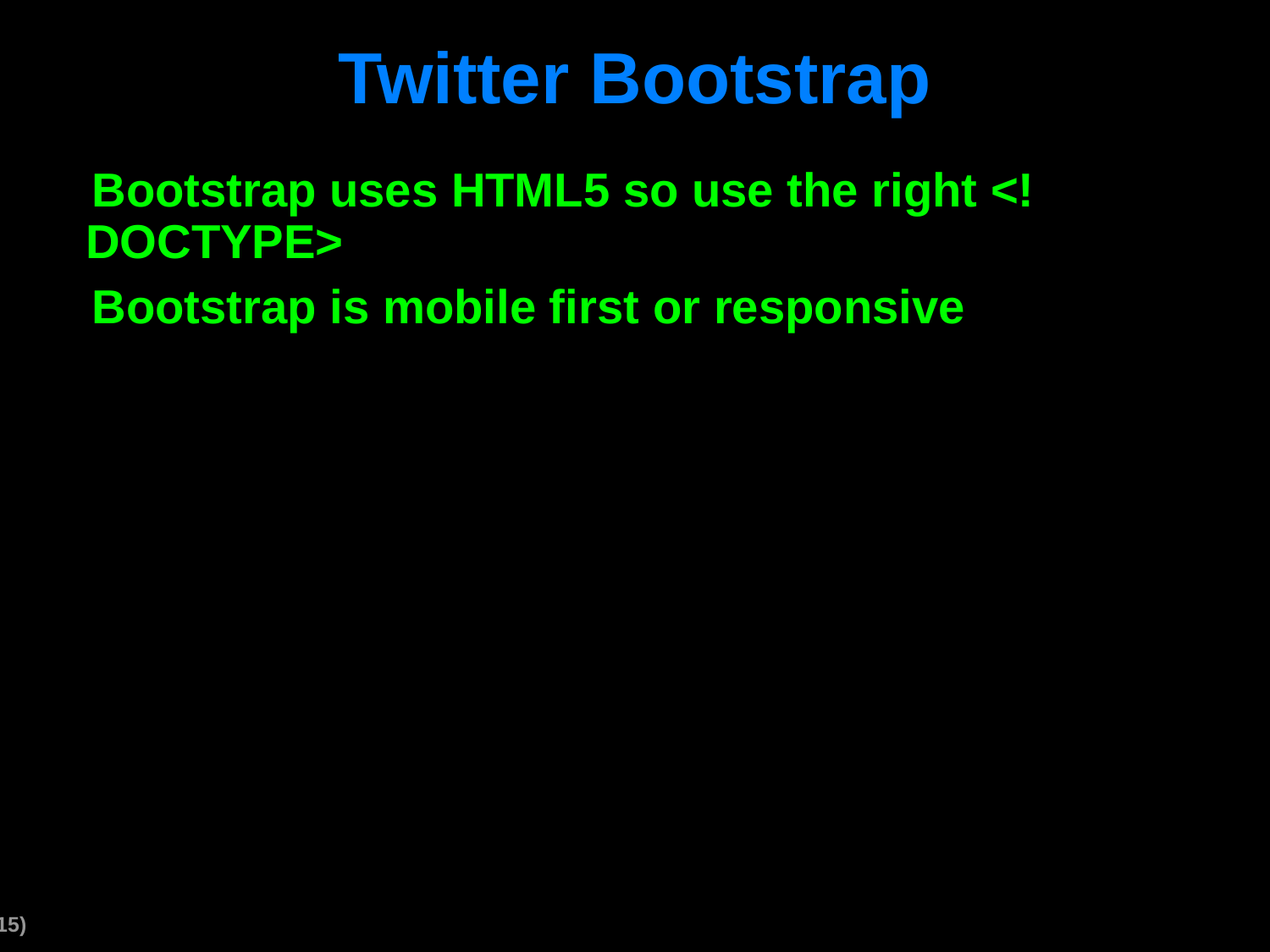

# Twitter Bootstrap
Bootstrap uses HTML5 so use the right <!DOCTYPE>
Bootstrap is mobile first or responsive